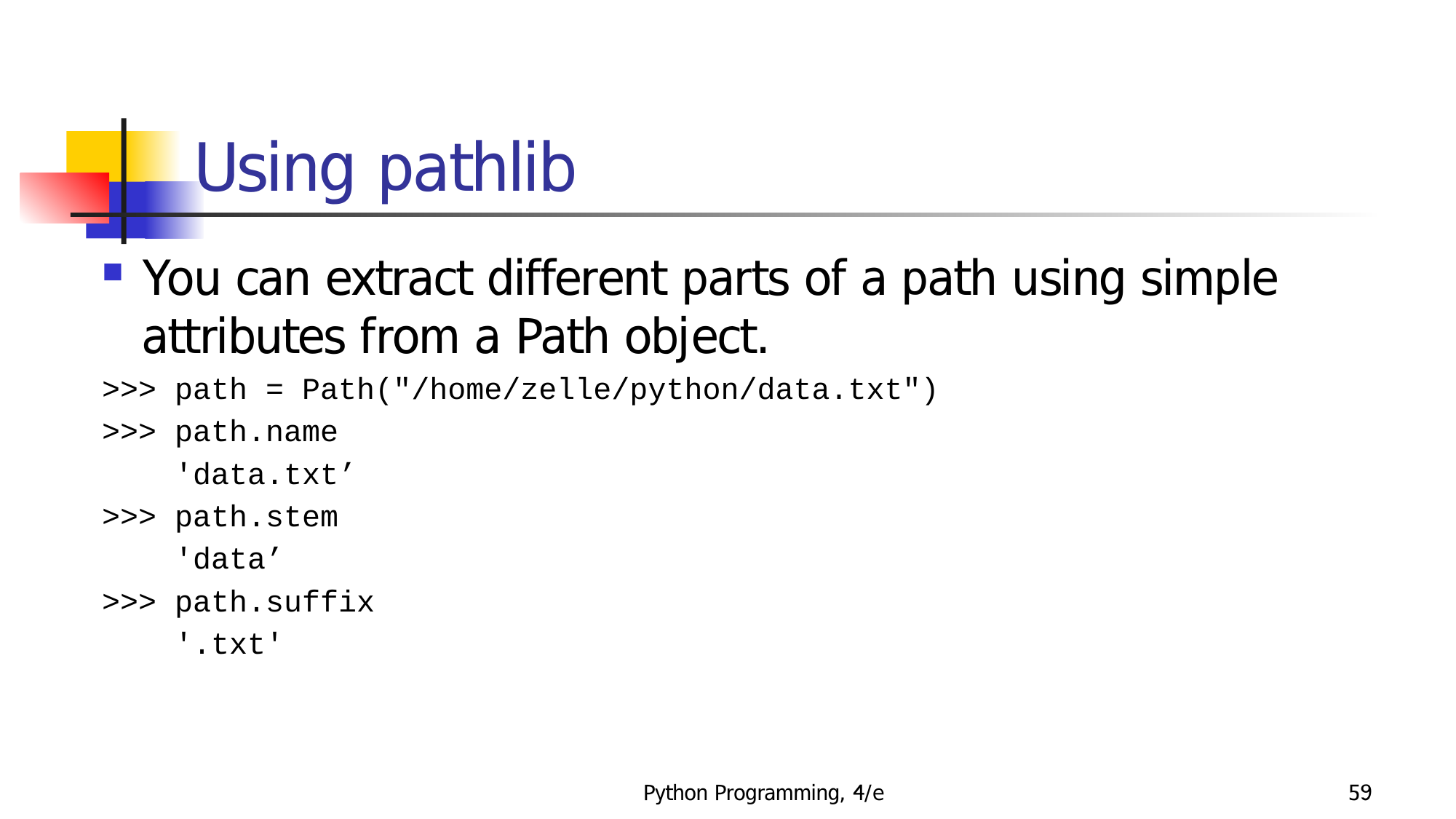

# Using pathlib
You can extract different parts of a path using simple attributes from a Path object.
>>> path = Path("/home/zelle/python/data.txt")
>>> path.name
    'data.txt’
>>> path.stem
    'data’
>>> path.suffix
    '.txt'
Python Programming, 4/e
59